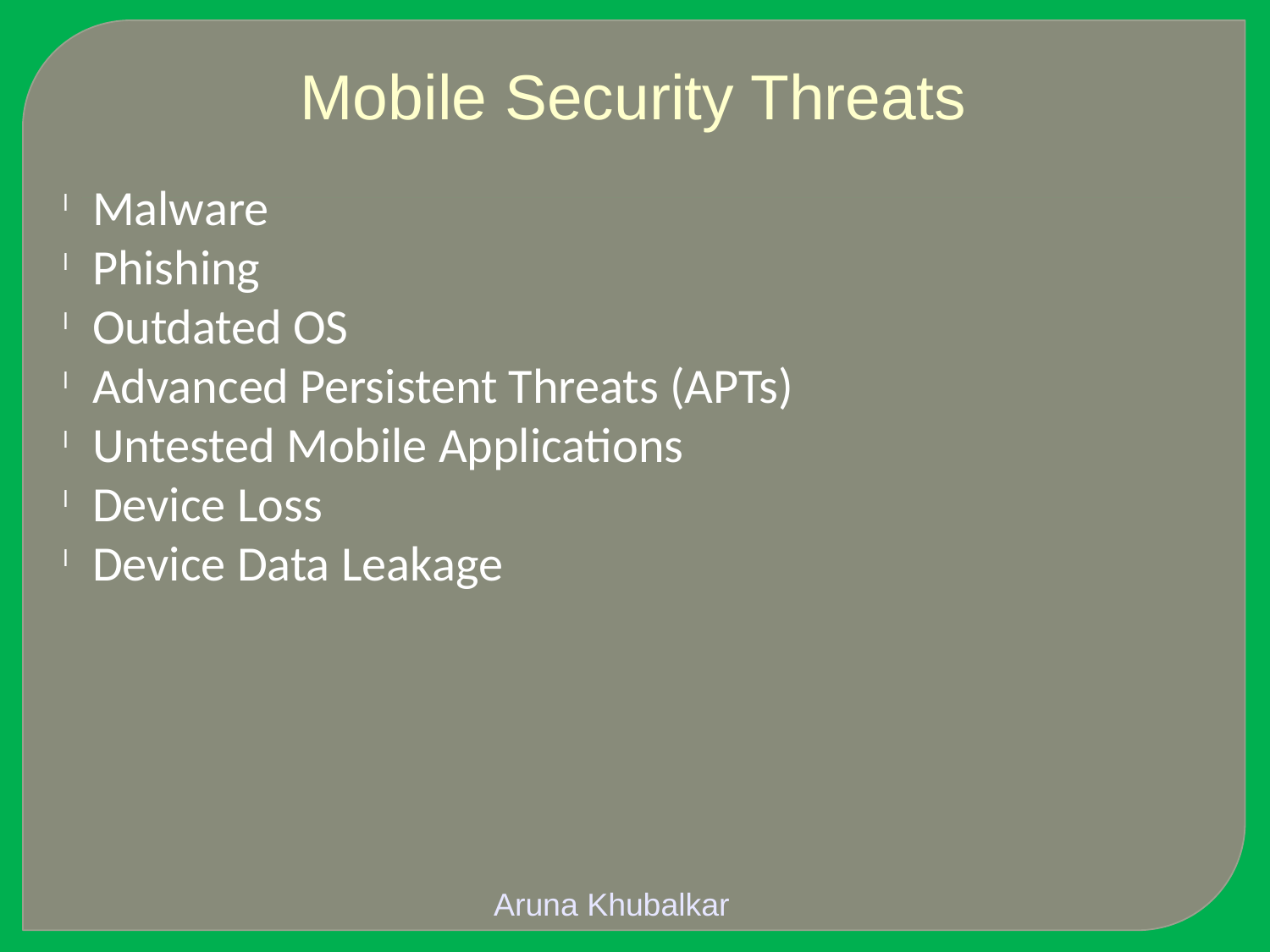

Mobile Security Threats
Malware
Phishing
Outdated OS
Advanced Persistent Threats (APTs)
Untested Mobile Applications
Device Loss
Device Data Leakage
Aruna Khubalkar